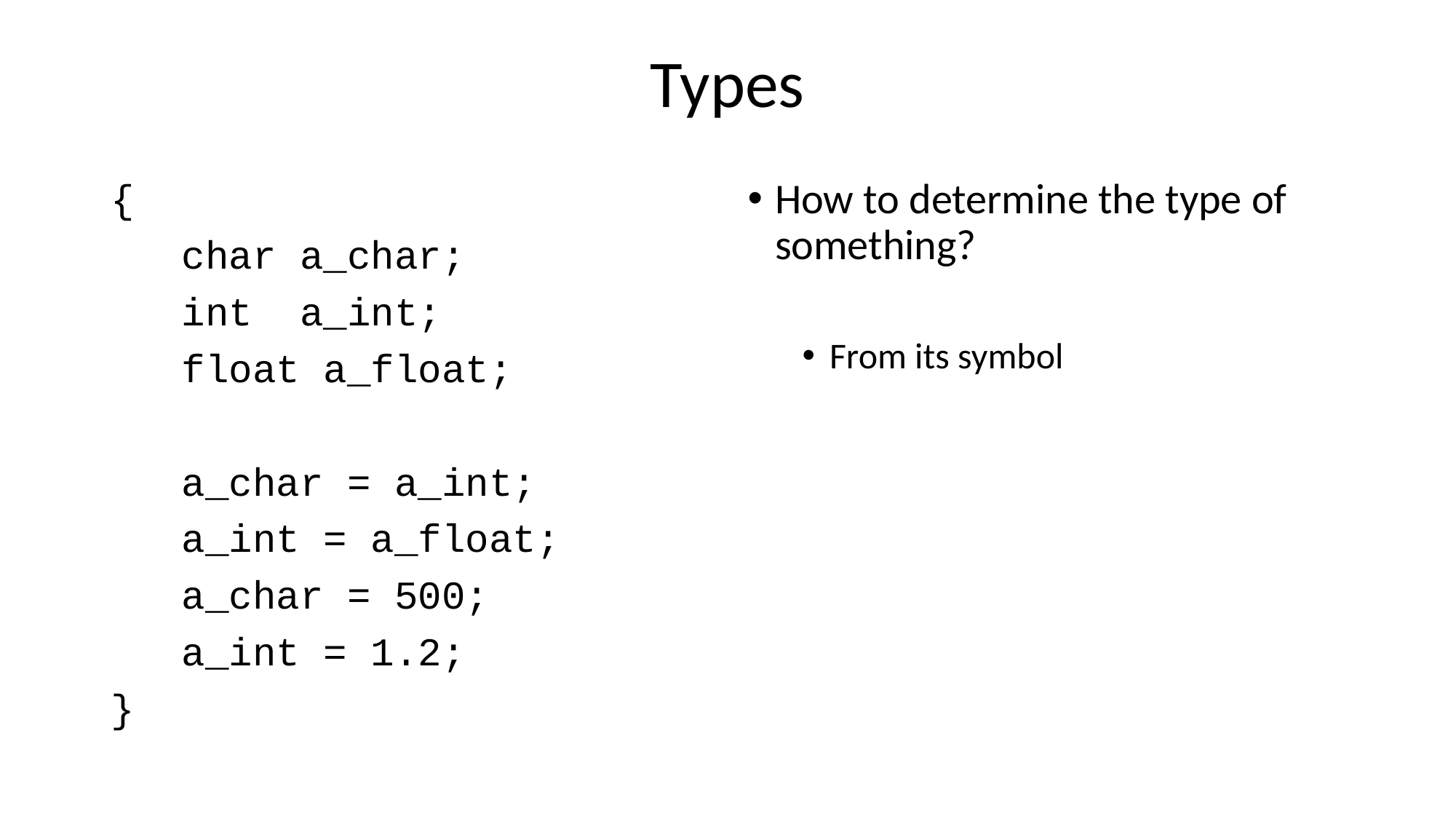

# Types
How to determine the type of something?

From its symbol

{
   char a_char;
   int  a_int;
   float a_float;

   a_char = a_int;
   a_int = a_float;
   a_char = 500;
   a_int = 1.2;
}